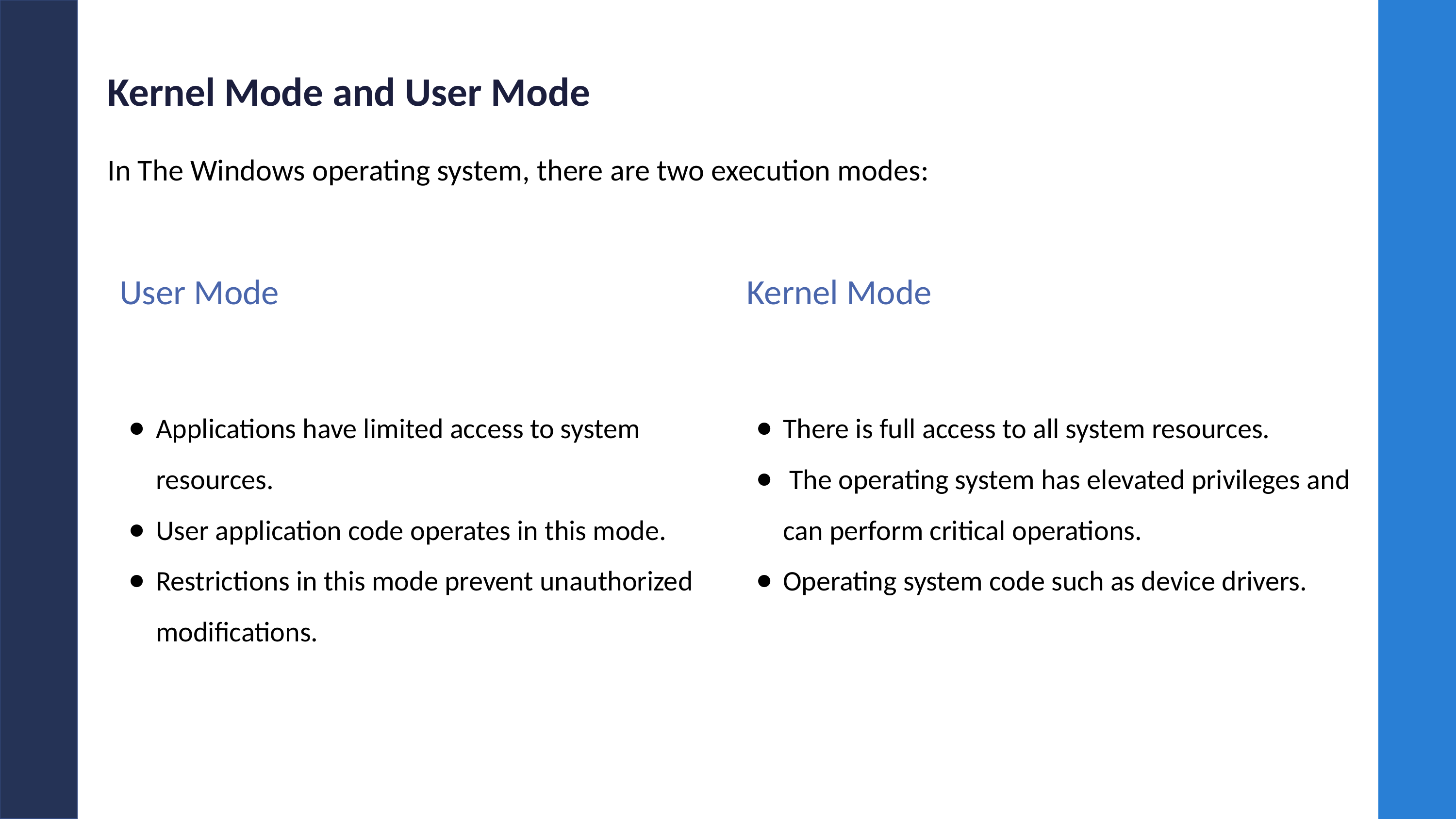

# Kernel Mode and User Mode
In The Windows operating system, there are two execution modes:
User Mode
Kernel Mode
Applications have limited access to system resources.
User application code operates in this mode.
Restrictions in this mode prevent unauthorized modifications.
There is full access to all system resources.
 The operating system has elevated privileges and can perform critical operations.
Operating system code such as device drivers.